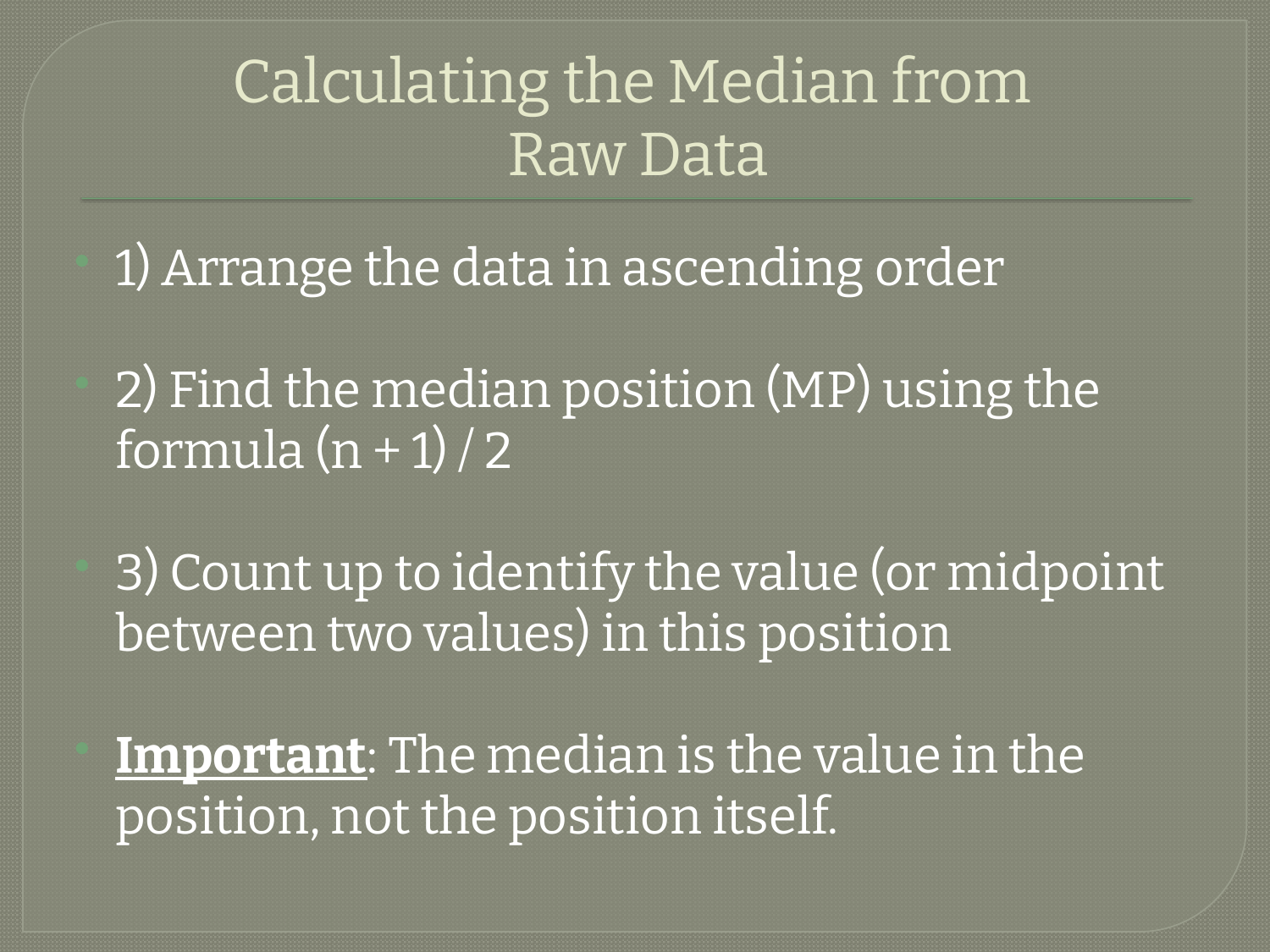

# Calculating the Median from Raw Data
1) Arrange the data in ascending order

2) Find the median position (MP) using the formula (n + 1) / 2

3) Count up to identify the value (or midpoint between two values) in this position

Important: The median is the value in the position, not the position itself.